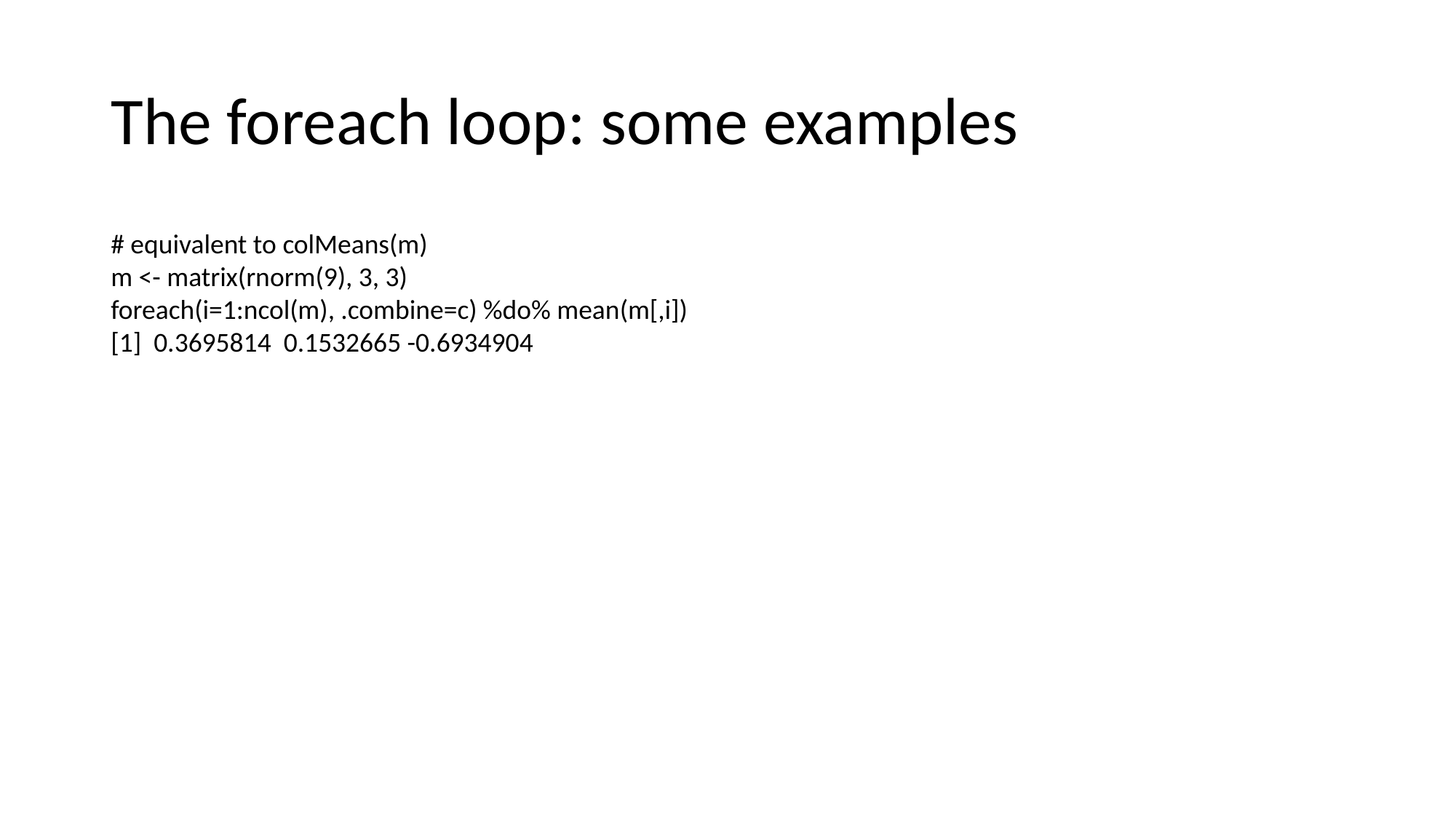

# The foreach loop: some examples
# equivalent to colMeans(m)
m <- matrix(rnorm(9), 3, 3)
foreach(i=1:ncol(m), .combine=c) %do% mean(m[,i])
[1]  0.3695814  0.1532665 -0.6934904